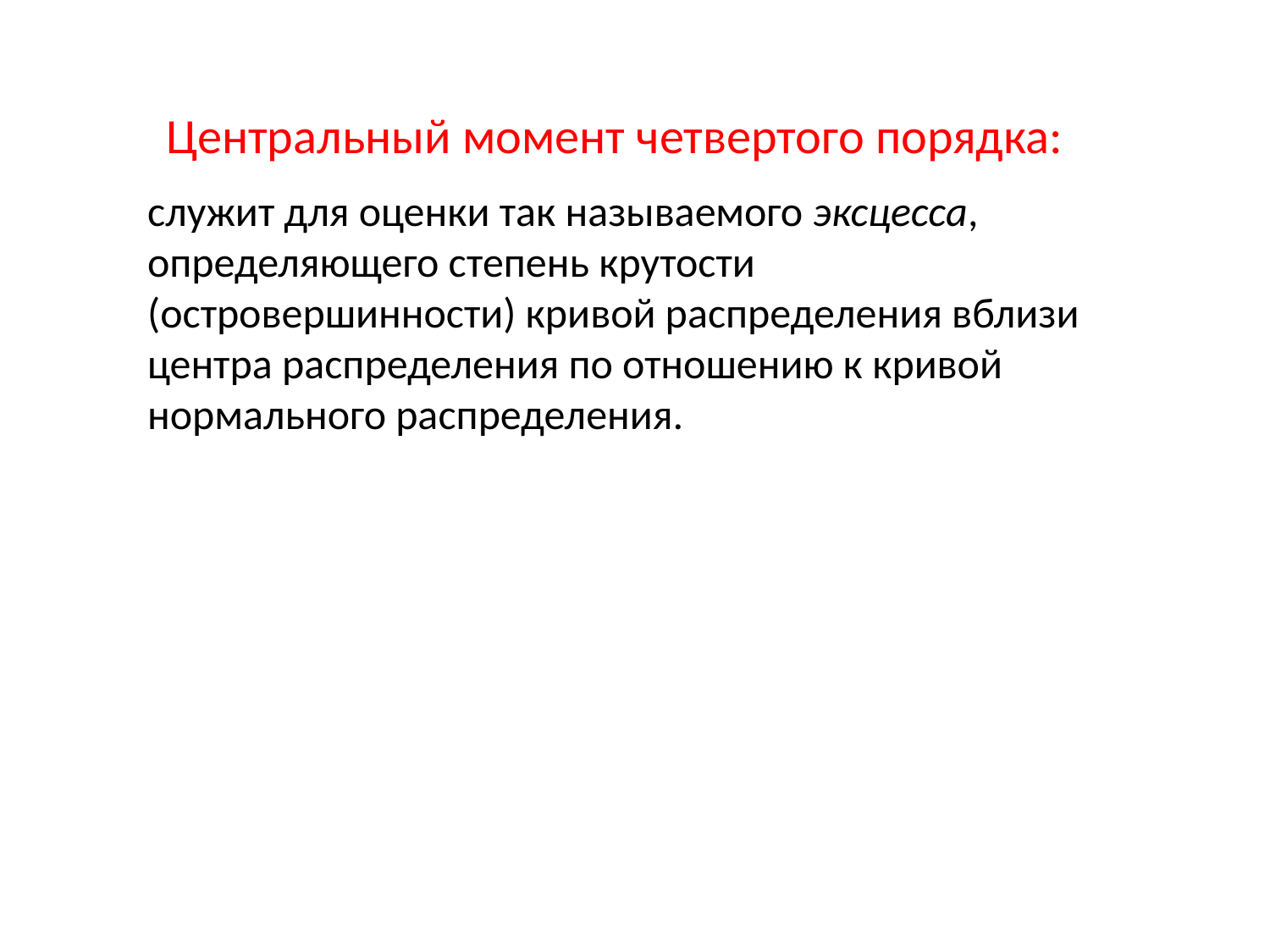

# Центральный момент четвертого порядка:

служит для оценки так называемого эксцесса, определяющего степень крутости (островершинности) кривой распределения вблизи центра распределения по отношению к кривой нормального распределения.